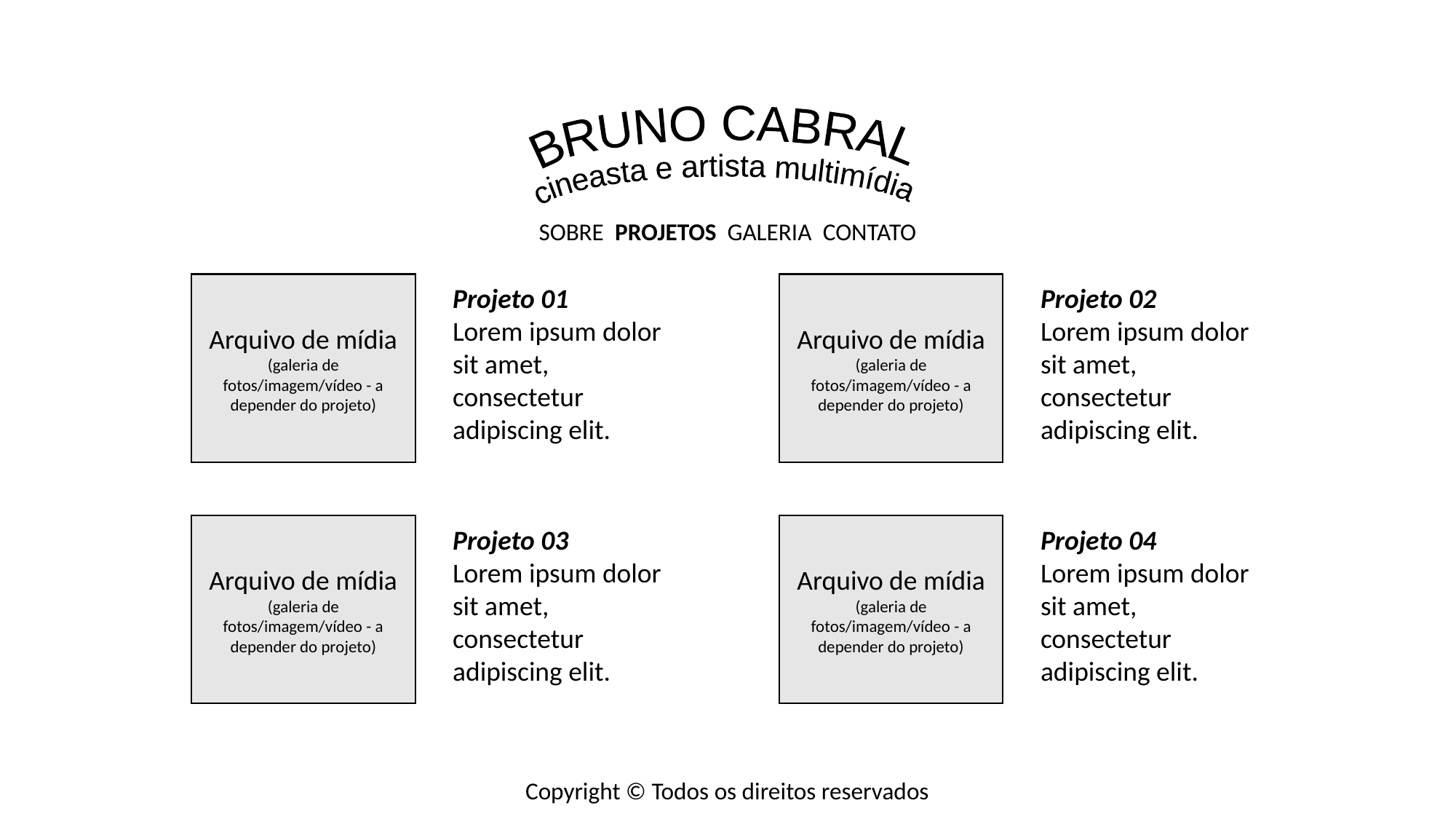

BRUNO CABRAL
cineasta e artista multimídia
SOBRE  PROJETOS  GALERIA  CONTATO
Arquivo de mídia
(galeria de fotos/imagem/vídeo - a depender do projeto)
Projeto 01
Lorem ipsum dolor sit amet, consectetur adipiscing elit.
Arquivo de mídia
(galeria de fotos/imagem/vídeo - a depender do projeto)
Projeto 02
Lorem ipsum dolor sit amet, consectetur adipiscing elit.
Arquivo de mídia
(galeria de fotos/imagem/vídeo - a depender do projeto)
Projeto 04
Lorem ipsum dolor sit amet, consectetur adipiscing elit.
Arquivo de mídia
(galeria de fotos/imagem/vídeo - a depender do projeto)
Projeto 03
Lorem ipsum dolor sit amet, consectetur adipiscing elit.
Copyright © Todos os direitos reservados